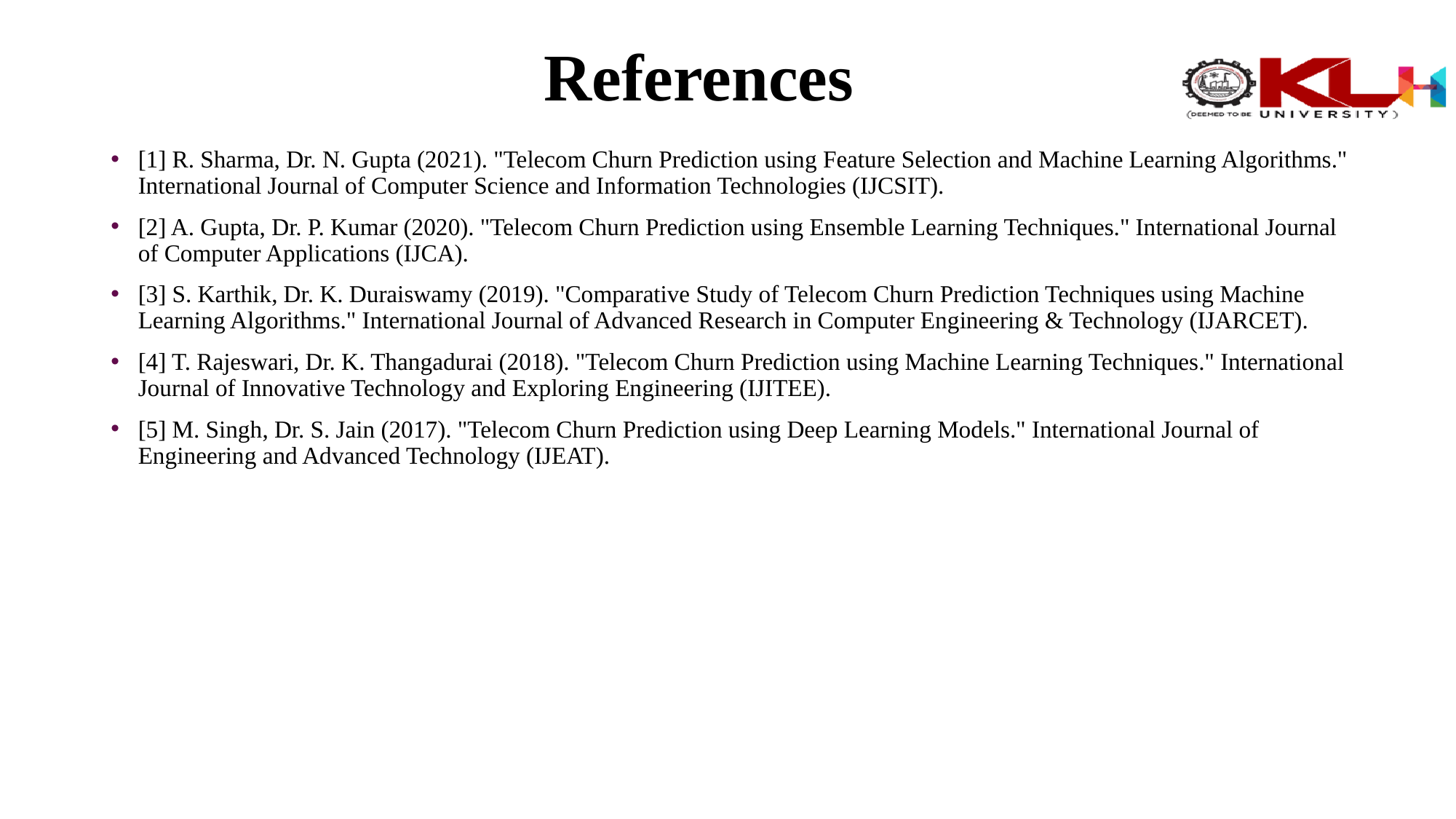

# References
[1] R. Sharma, Dr. N. Gupta (2021). "Telecom Churn Prediction using Feature Selection and Machine Learning Algorithms." International Journal of Computer Science and Information Technologies (IJCSIT).
[2] A. Gupta, Dr. P. Kumar (2020). "Telecom Churn Prediction using Ensemble Learning Techniques." International Journal of Computer Applications (IJCA).
[3] S. Karthik, Dr. K. Duraiswamy (2019). "Comparative Study of Telecom Churn Prediction Techniques using Machine Learning Algorithms." International Journal of Advanced Research in Computer Engineering & Technology (IJARCET).
[4] T. Rajeswari, Dr. K. Thangadurai (2018). "Telecom Churn Prediction using Machine Learning Techniques." International Journal of Innovative Technology and Exploring Engineering (IJITEE).
[5] M. Singh, Dr. S. Jain (2017). "Telecom Churn Prediction using Deep Learning Models." International Journal of Engineering and Advanced Technology (IJEAT).